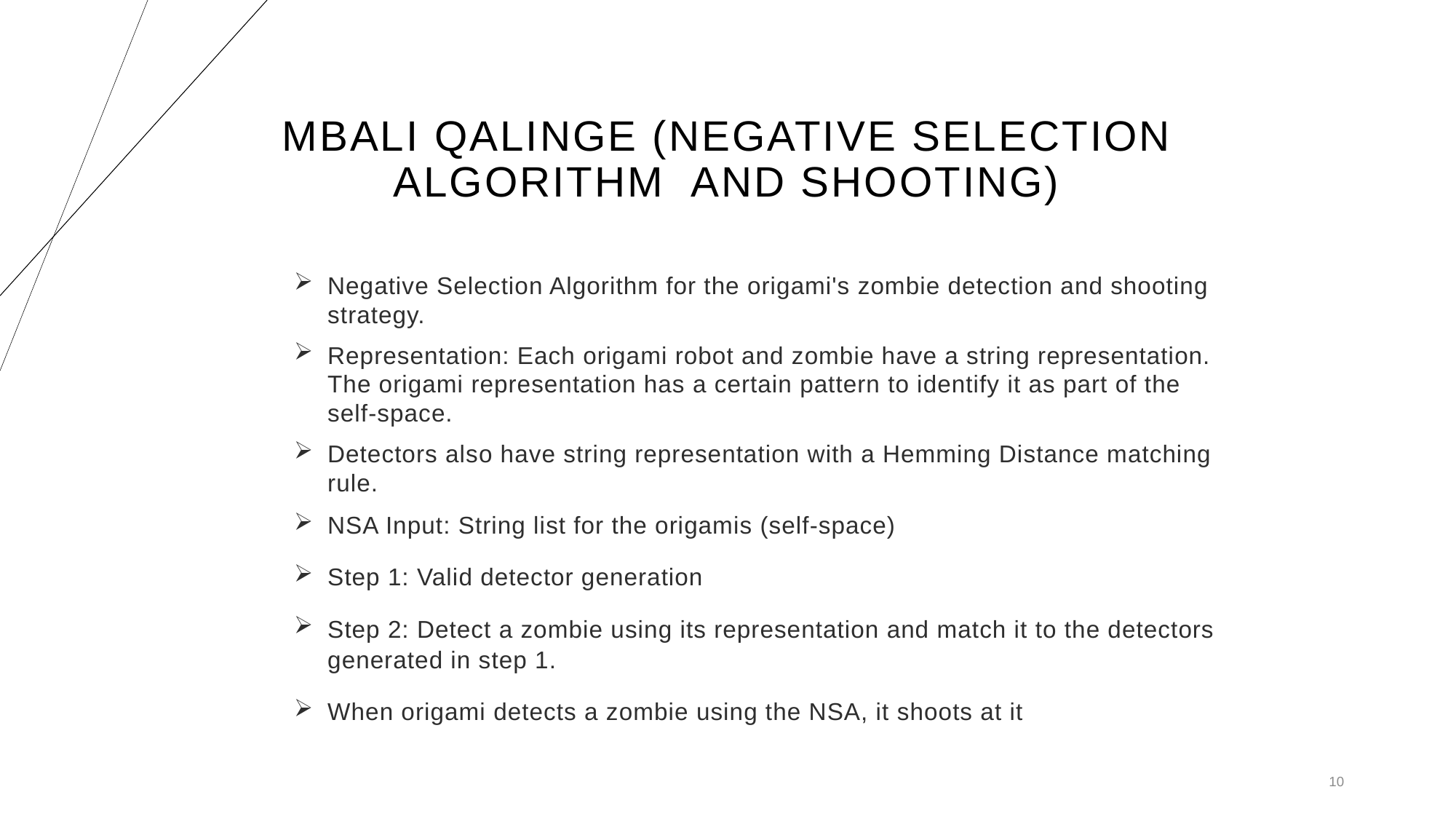

# Mbali Qalinge (Negative selection algorithm  and shooting)
Negative Selection Algorithm for the origami's zombie detection and shooting strategy.
Representation: Each origami robot and zombie have a string representation. The origami representation has a certain pattern to identify it as part of the self-space.
Detectors also have string representation with a Hemming Distance matching rule.
NSA Input: String list for the origamis (self-space)
Step 1: Valid detector generation
Step 2: Detect a zombie using its representation and match it to the detectors generated in step 1.
When origami detects a zombie using the NSA, it shoots at it

10